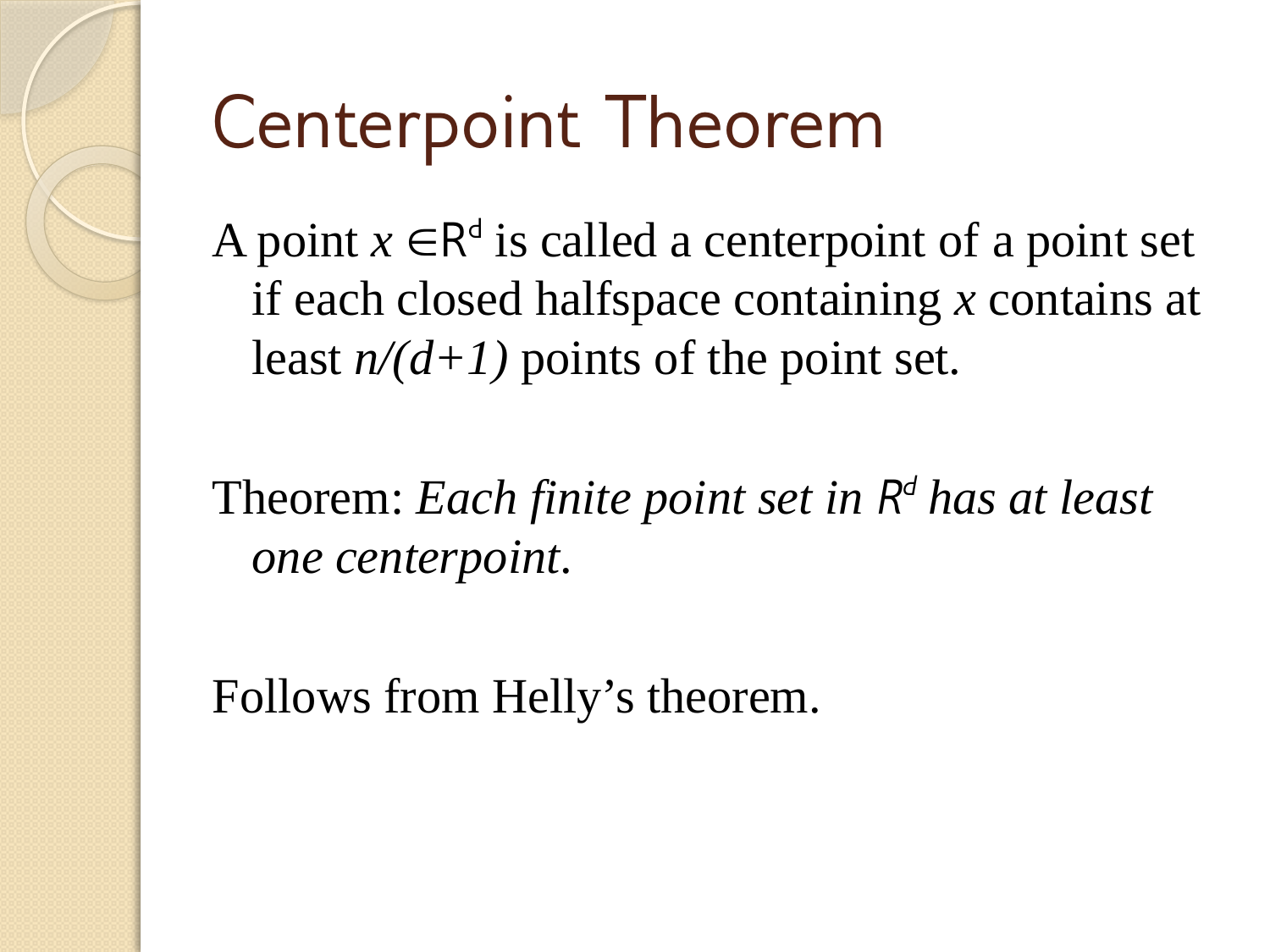

# Centerpoint Theorem
A point x ∈Rd is called a centerpoint of a point set if each closed halfspace containing x contains at least n/(d+1) points of the point set.

Theorem: Each finite point set in Rd has at least one centerpoint.

Follows from Helly’s theorem.